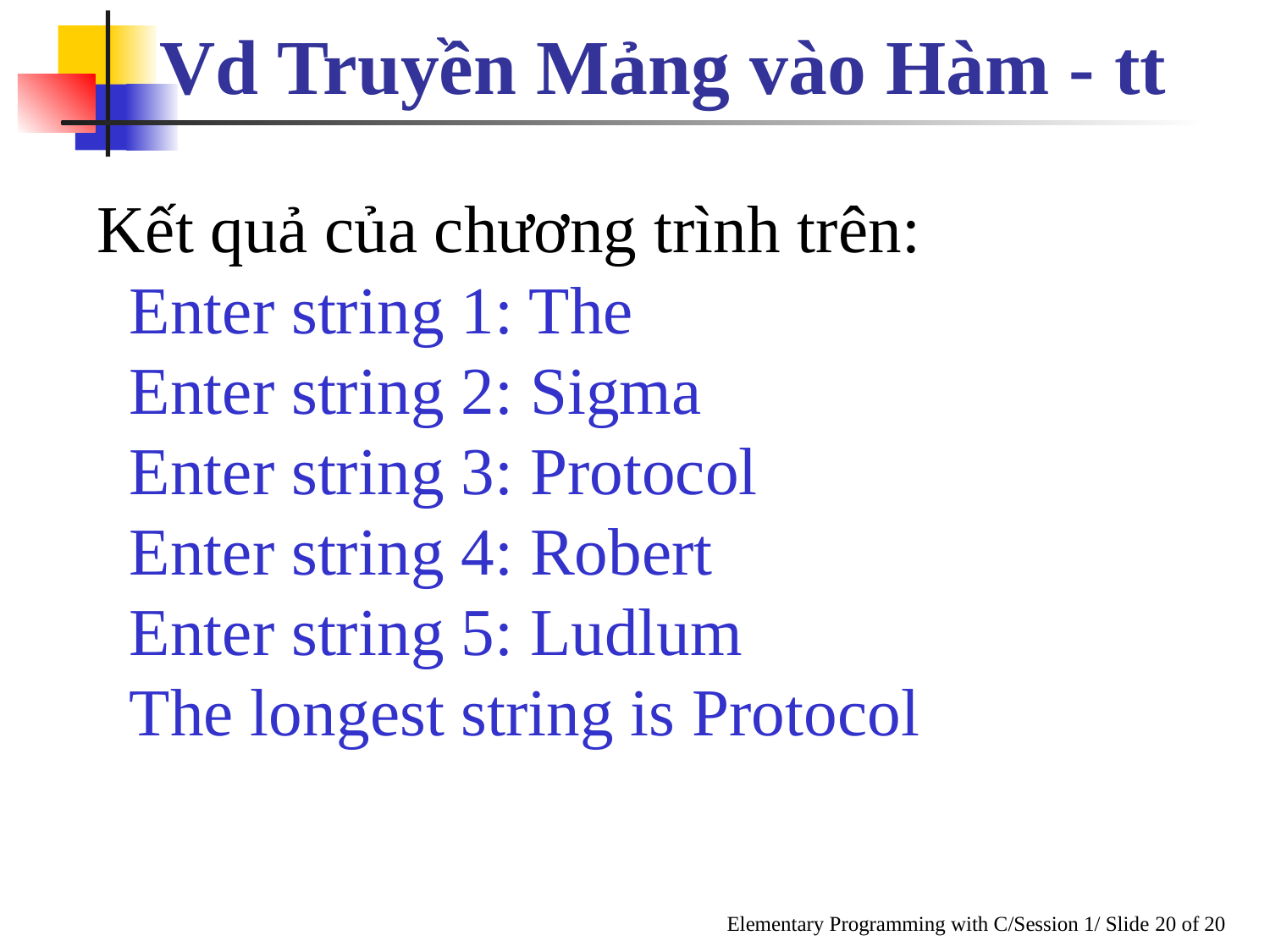

Vd Truyền Mảng vào Hàm - tt
Kết quả của chương trình trên:
Enter string 1: The
Enter string 2: Sigma
Enter string 3: Protocol
Enter string 4: Robert
Enter string 5: Ludlum
The longest string is Protocol
Elementary Programming with C/Session 1/ Slide 20 of 20